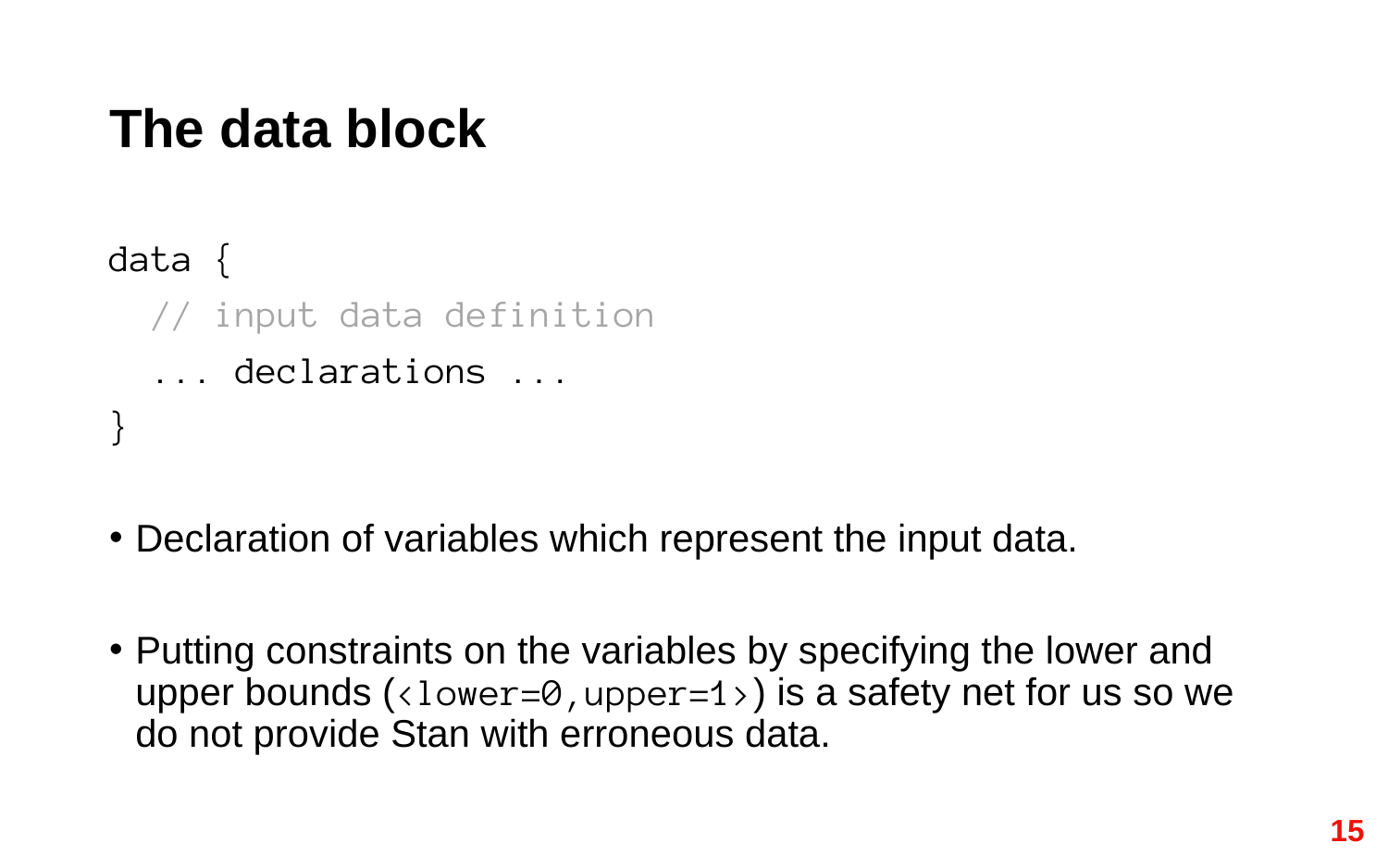

# The data block
data {
  // input data definition
  ... declarations ...
}

Declaration of variables which represent the input data.

Putting constraints on the variables by specifying the lower and upper bounds (<lower=0,upper=1>) is a safety net for us so we do not provide Stan with erroneous data.

15